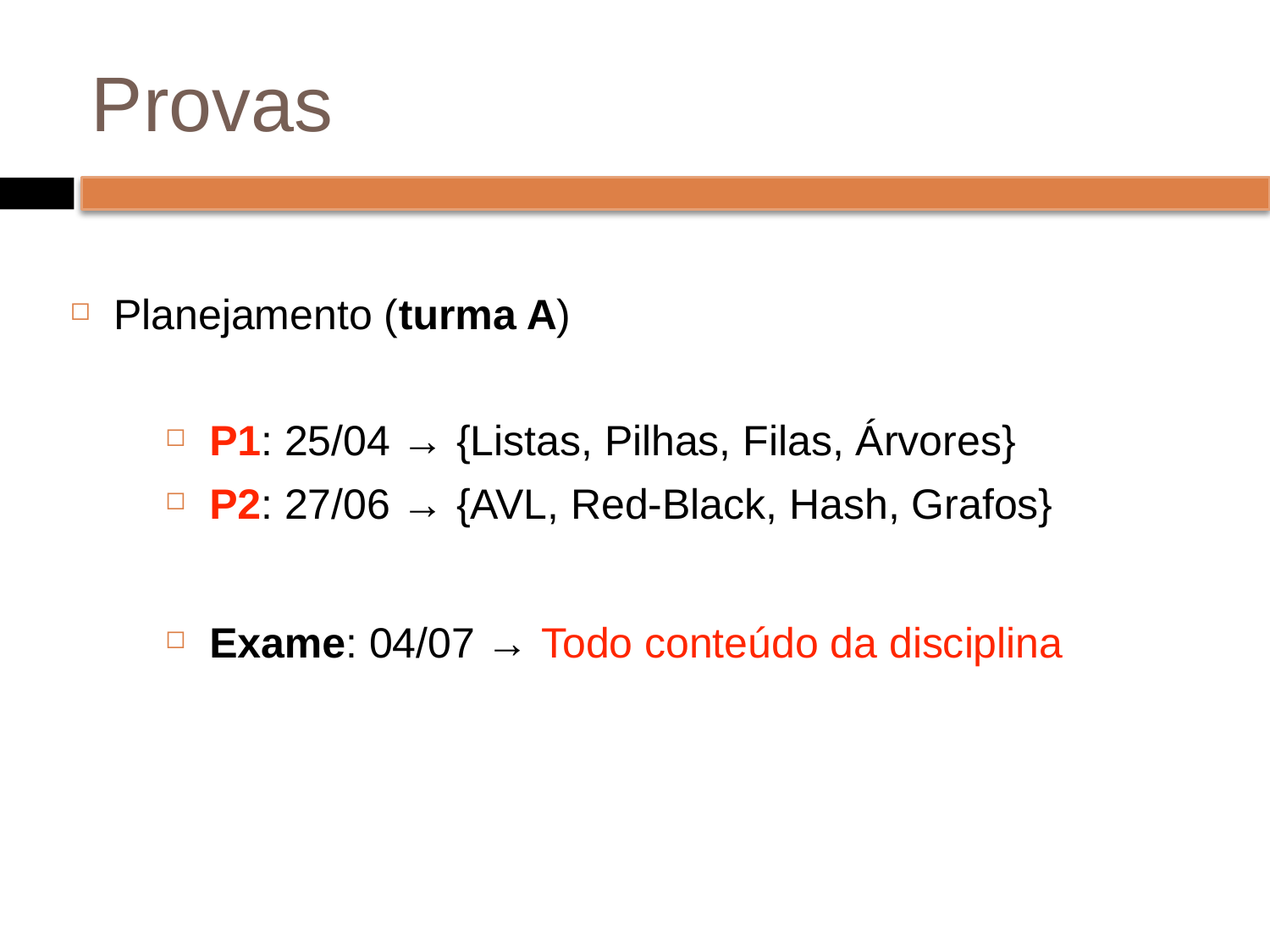

# Provas

Planejamento (turma A)

P1: 25/04 → {Listas, Pilhas, Filas, Árvores}
P2: 27/06 → {AVL, Red-Black, Hash, Grafos}

Exame: 04/07 → Todo conteúdo da disciplina
30